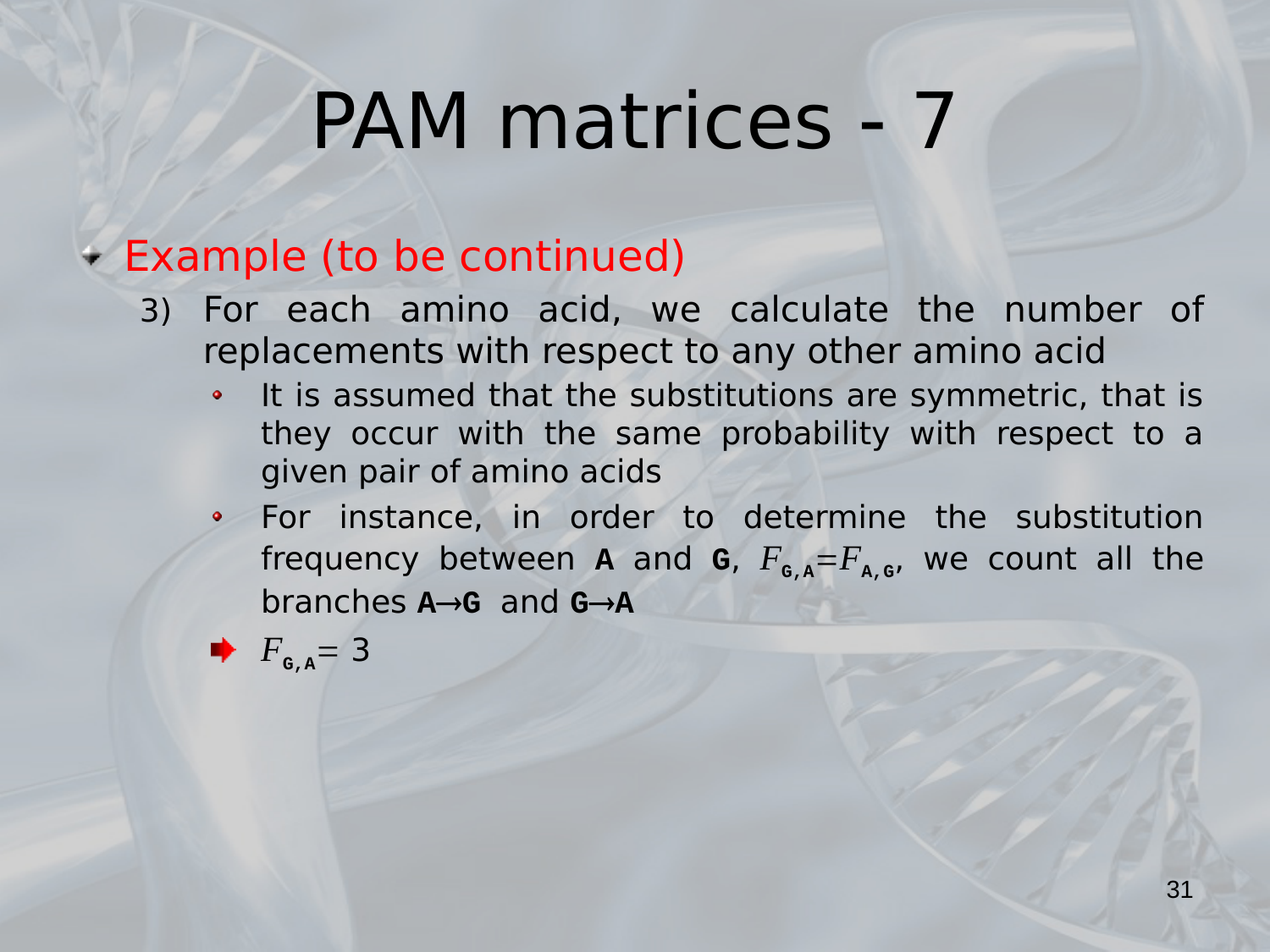

# PAM matrices − 7
Example (to be continued)
For each amino acid, we calculate the number of replacements with respect to any other amino acid
It is assumed that the substitutions are symmetric, that is they occur with the same probability with respect to a given pair of amino acids
For instance, in order to determine the substitution frequency between A and G, FG,A=FA,G, we count all the branches A→G and G→A
FG,A= 3
31